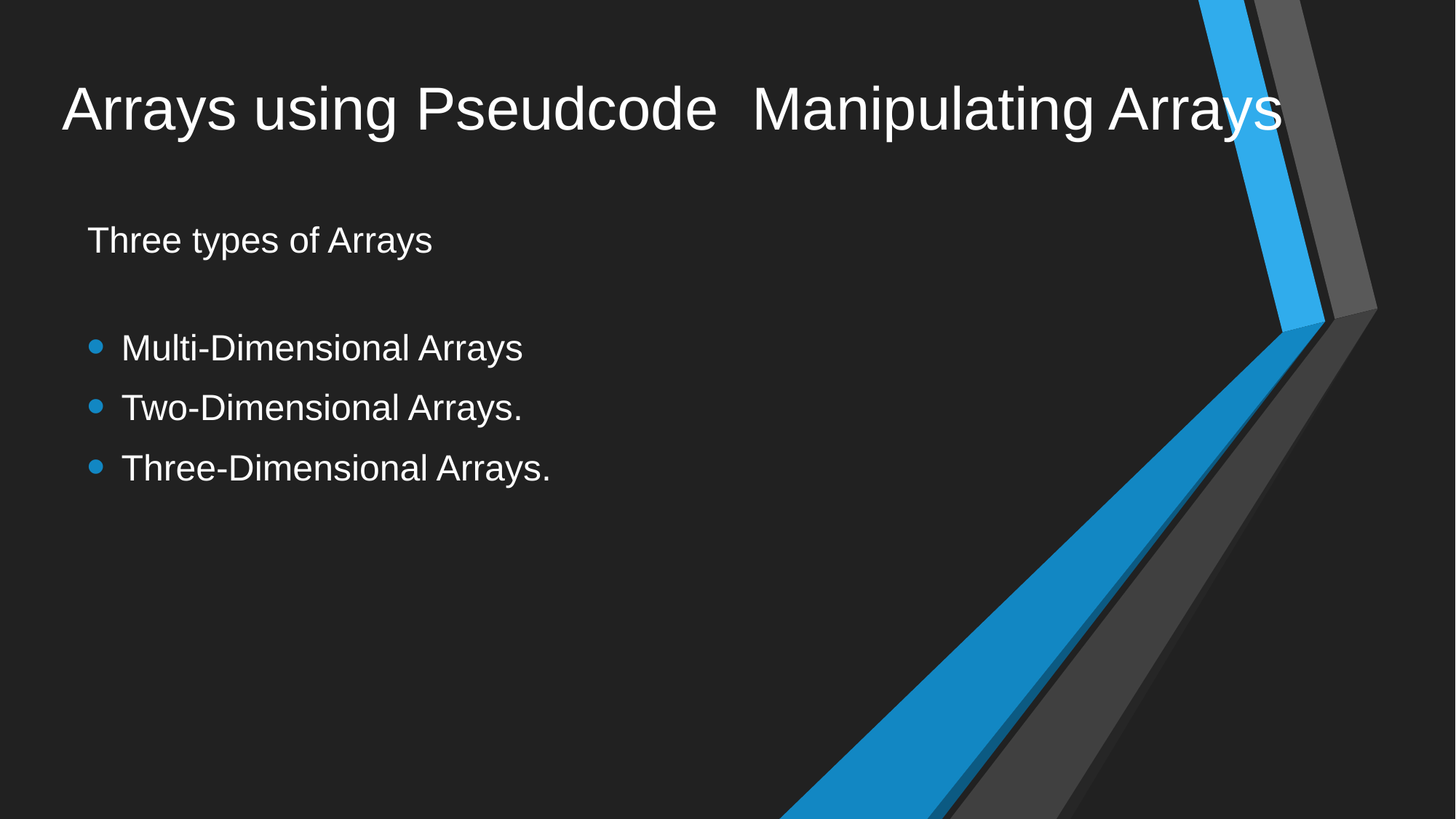

# Arrays using Pseudcode  Manipulating Arrays
Three types of Arrays

Multi-Dimensional Arrays
Two-Dimensional Arrays.
Three-Dimensional Arrays.